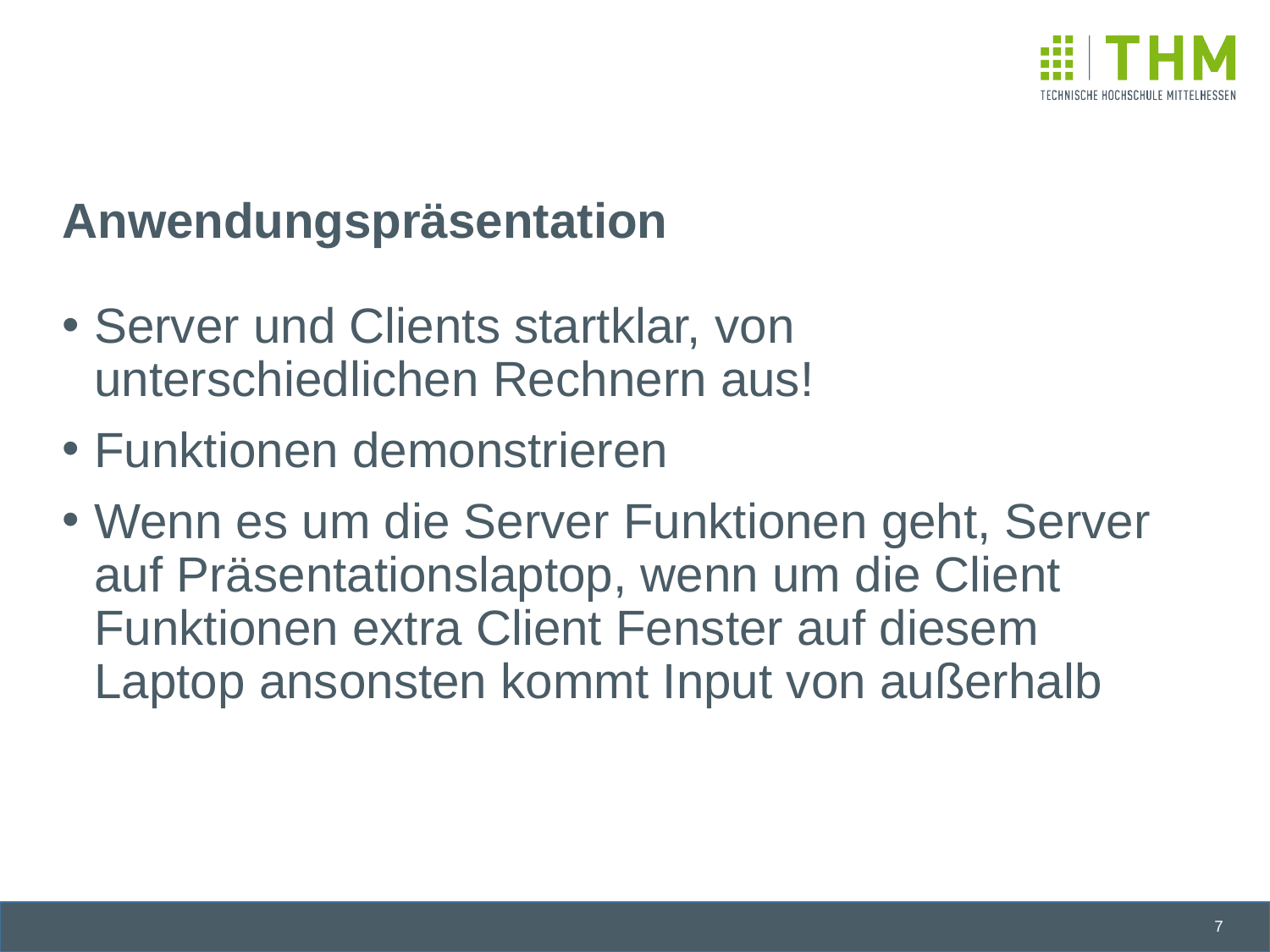

# Anwendungspräsentation
Server und Clients startklar, von unterschiedlichen Rechnern aus!
Funktionen demonstrieren
Wenn es um die Server Funktionen geht, Server auf Präsentationslaptop, wenn um die Client Funktionen extra Client Fenster auf diesem Laptop ansonsten kommt Input von außerhalb